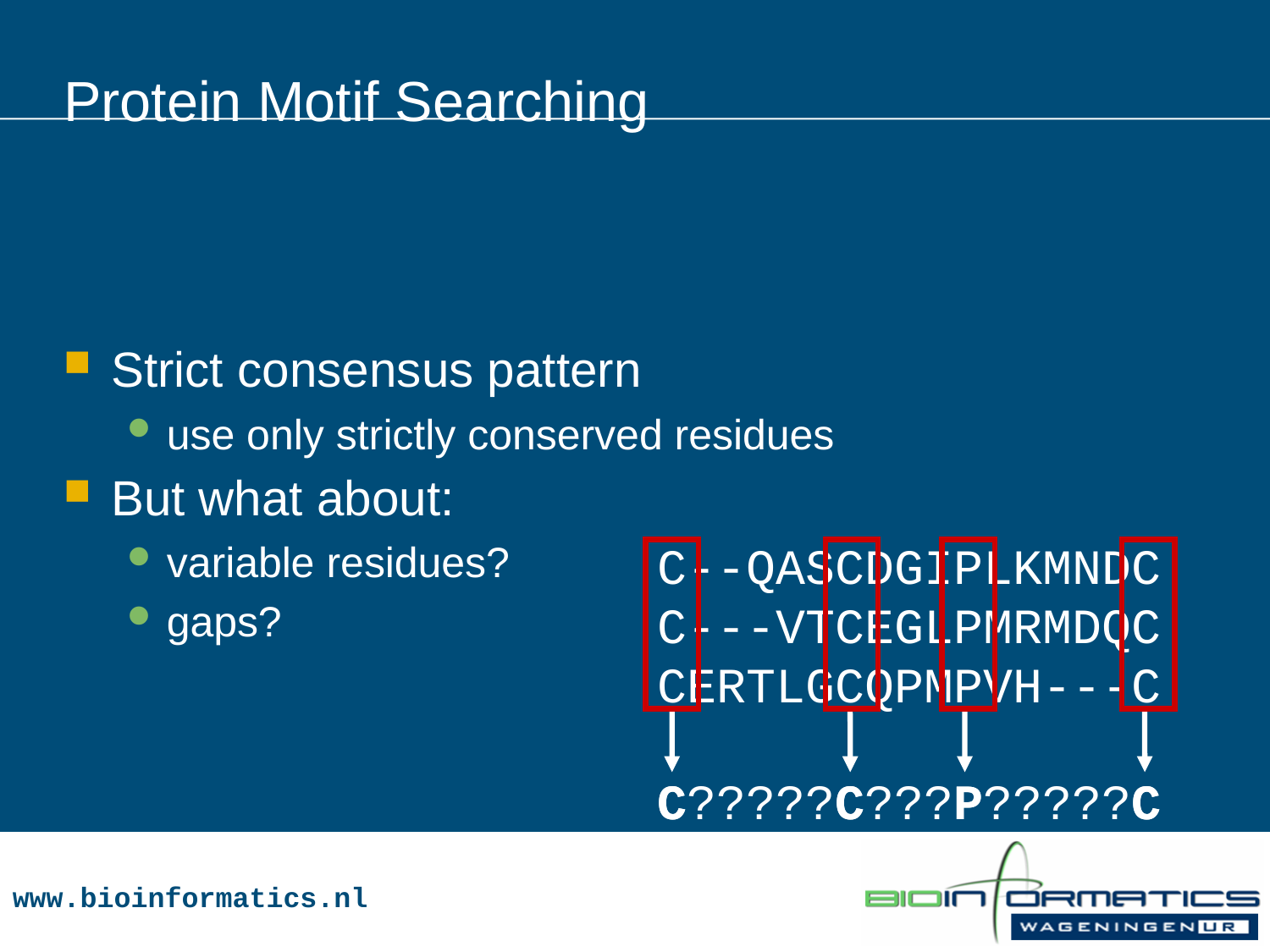

# Protein Motif Searching
Strict consensus pattern
use only strictly conserved residues
But what about:
variable residues?
gaps?
C--QASCDGIPLKMNDC
C---VTCEGLPMRMDQC
CERTLGCQPMPVH---C

C     C   P     C
C?????C???P?????C